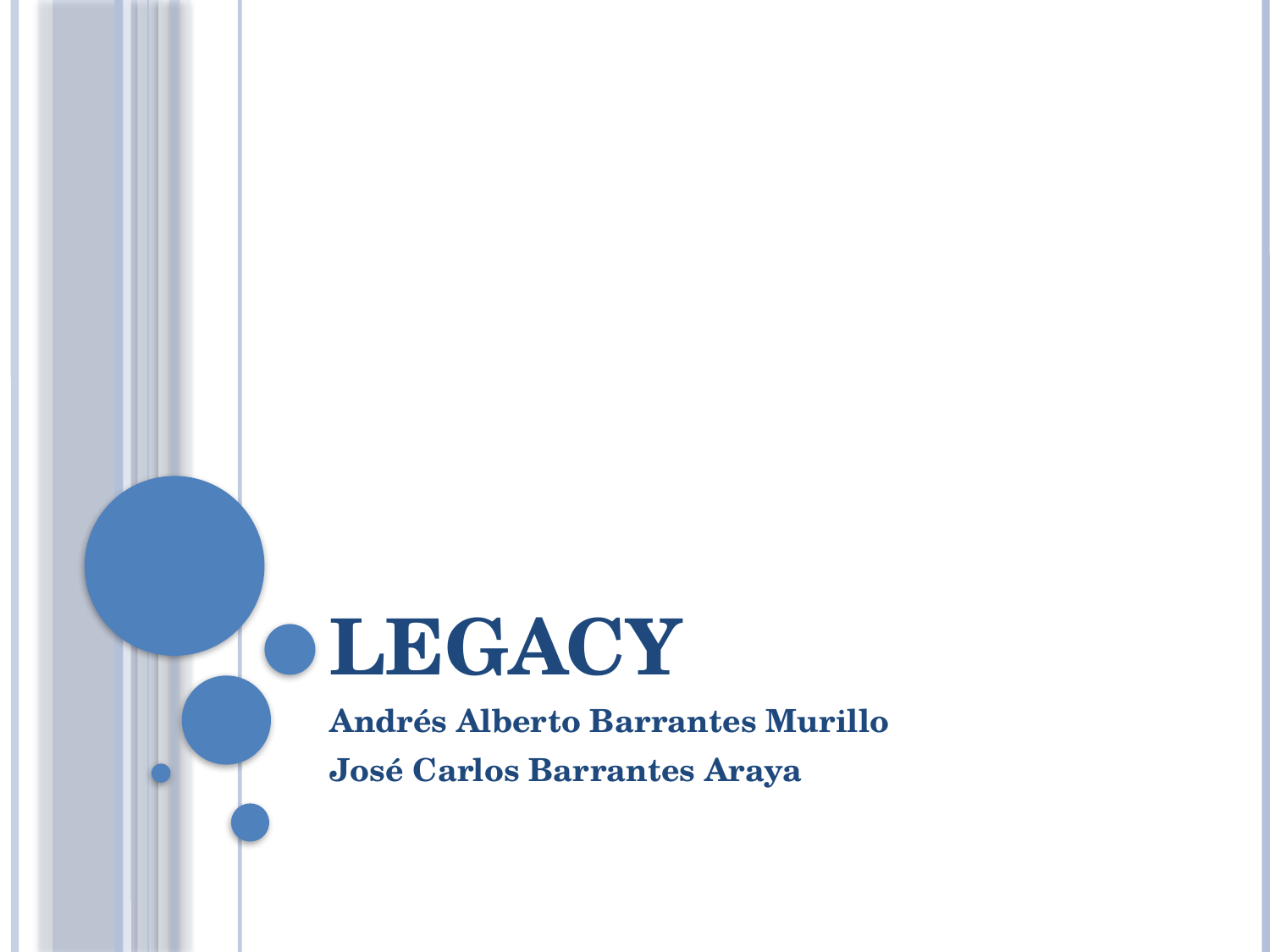

# Legacy
Andrés Alberto Barrantes Murillo
José Carlos Barrantes Araya